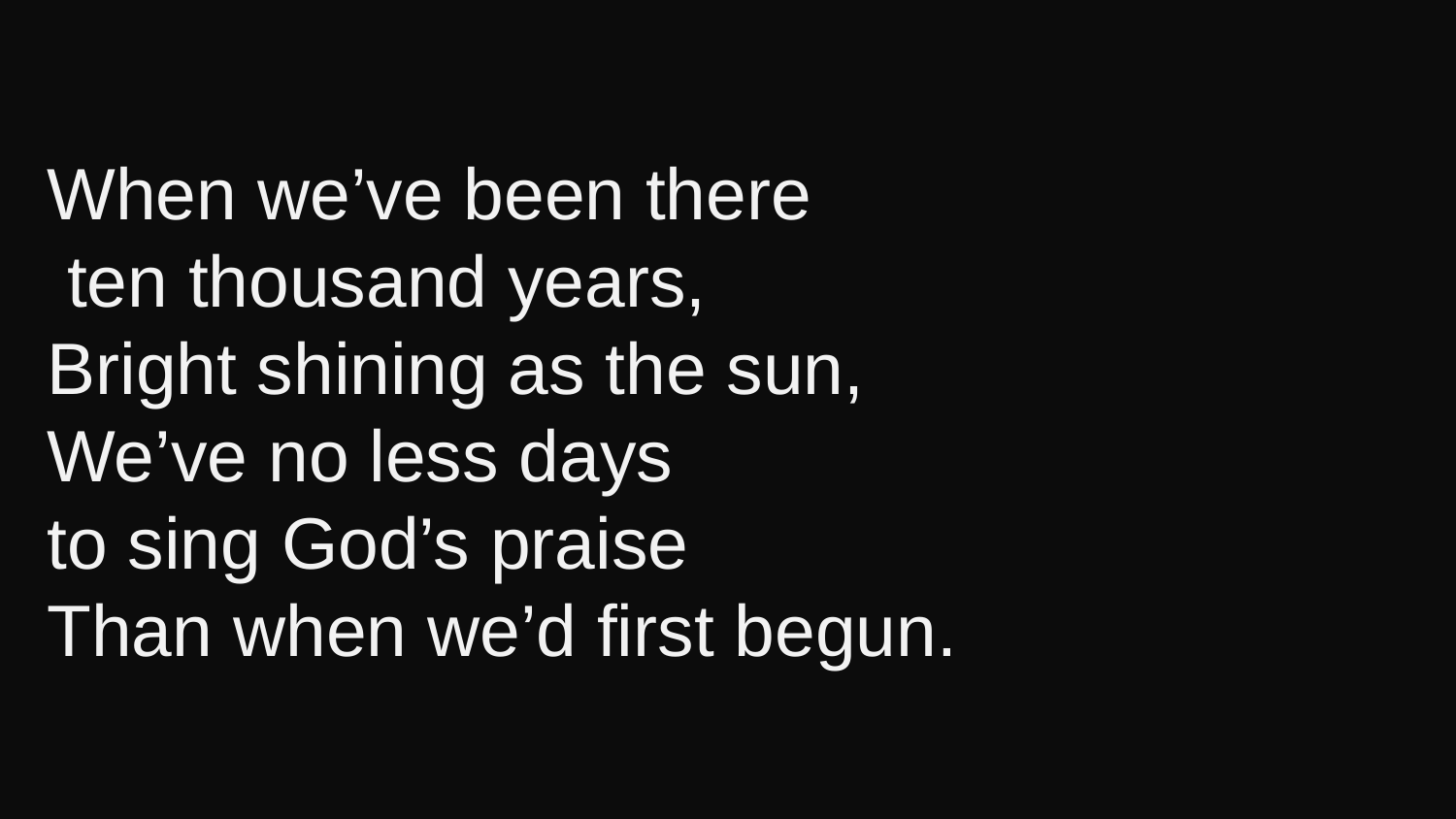

When we’ve been there
 ten thousand years,
Bright shining as the sun,
We’ve no less days
to sing God’s praise
Than when we’d first begun.